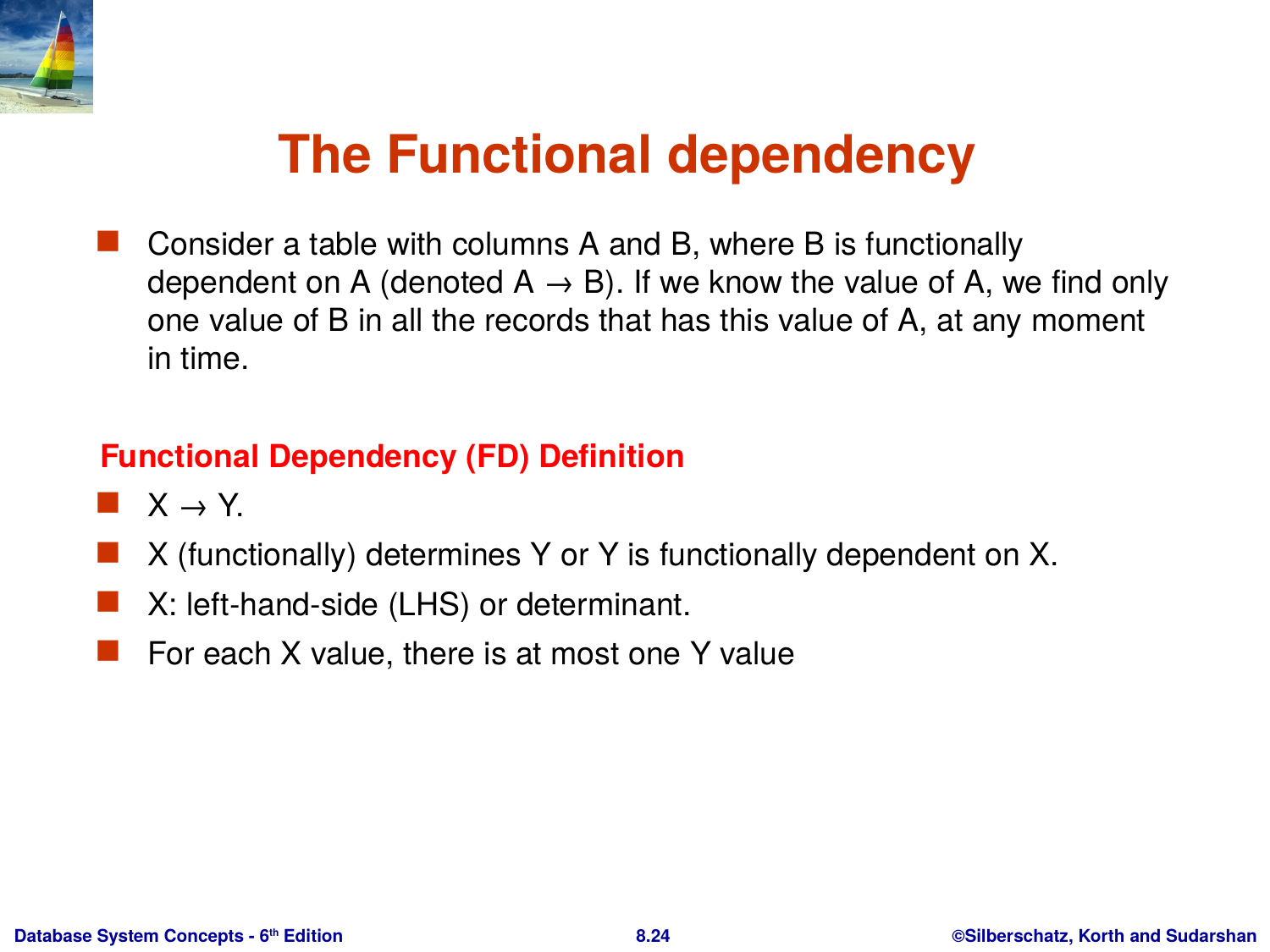

# The Functional dependency
Consider a table with columns A and B, where B is functionally dependent on A (denoted A → B). If we know the value of A, we find only one value of B in all the records that has this value of A, at any moment in time.

Functional Dependency (FD) Definition
X → Y.
X (functionally) determines Y or Y is functionally dependent on X.
X: left-hand-side (LHS) or determinant.
For each X value, there is at most one Y value